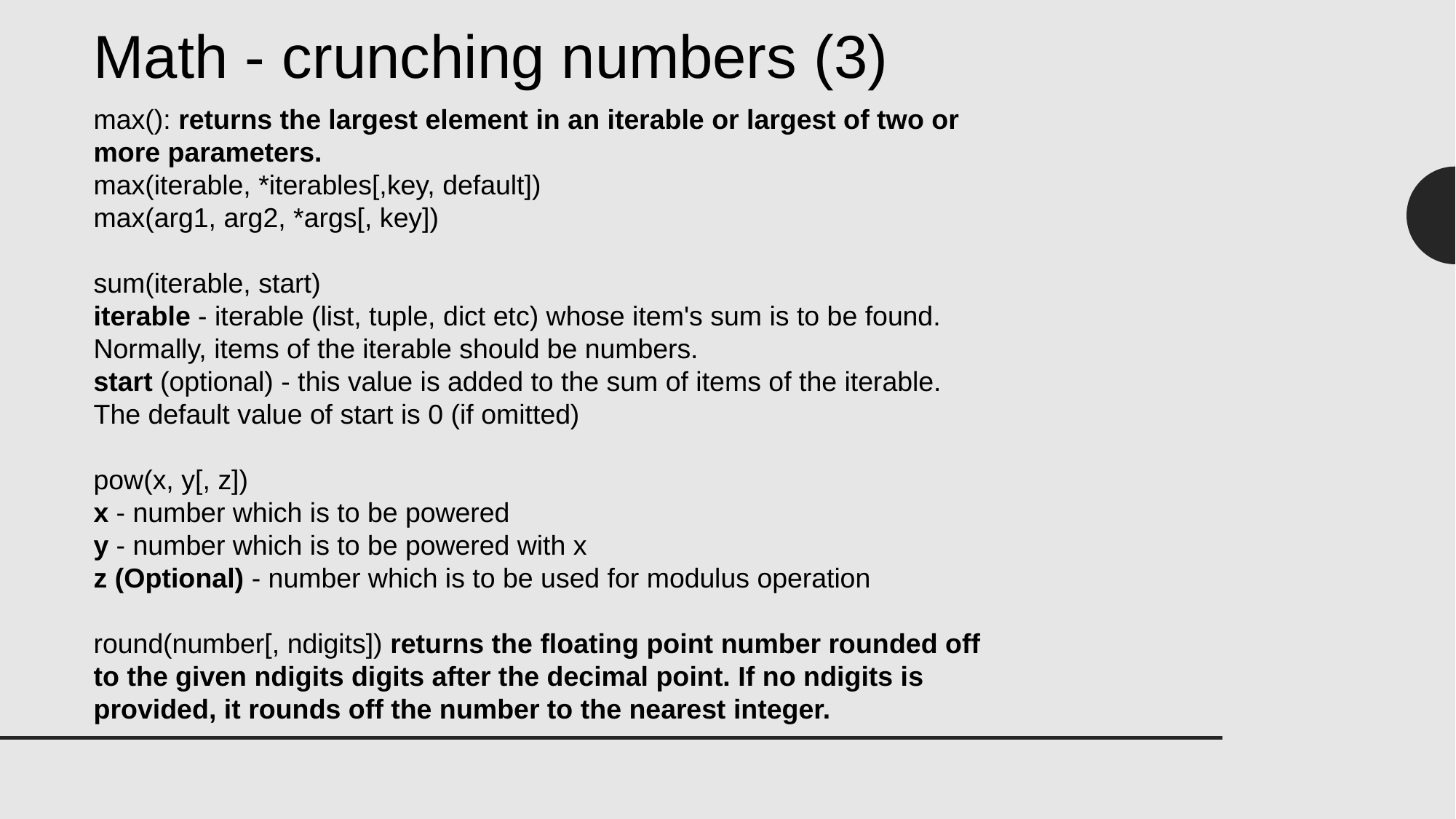

Math - crunching numbers (3)
max(): returns the largest element in an iterable or largest of two or more parameters.
max(iterable, *iterables[,key, default])
max(arg1, arg2, *args[, key])

sum(iterable, start)
iterable - iterable (list, tuple, dict etc) whose item's sum is to be found. Normally, items of the iterable should be numbers.
start (optional) - this value is added to the sum of items of the iterable. The default value of start is 0 (if omitted)

pow(x, y[, z])
x - number which is to be powered
y - number which is to be powered with x
z (Optional) - number which is to be used for modulus operation

round(number[, ndigits]) returns the floating point number rounded off to the given ndigits digits after the decimal point. If no ndigits is provided, it rounds off the number to the nearest integer.